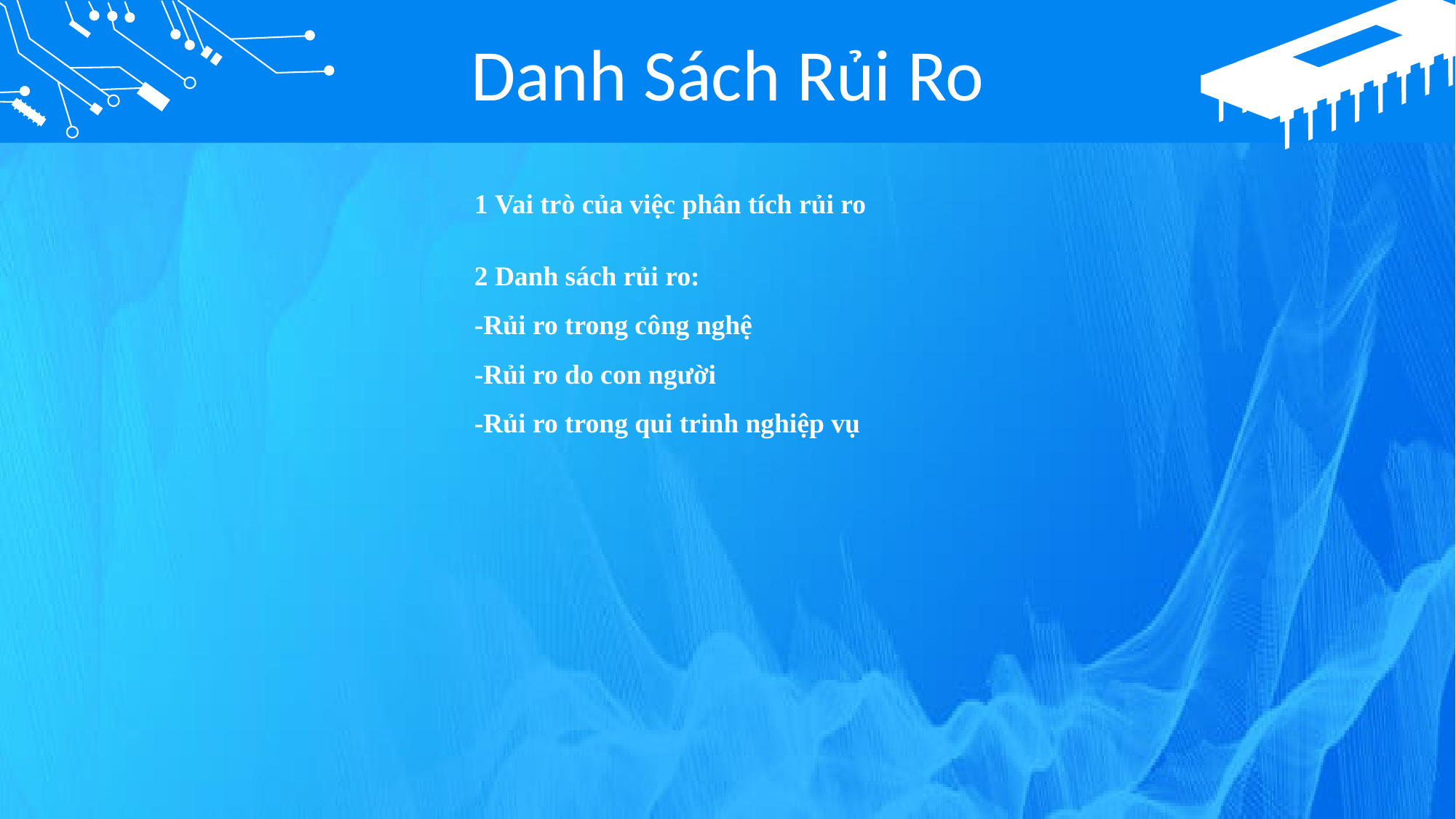

Danh Sách Rủi Ro
1 Vai trò của việc phân tích rủi ro
2 Danh sách rủi ro:
-Rủi ro trong công nghệ
-Rủi ro do con người
-Rủi ro trong qui trinh nghiệp vụ